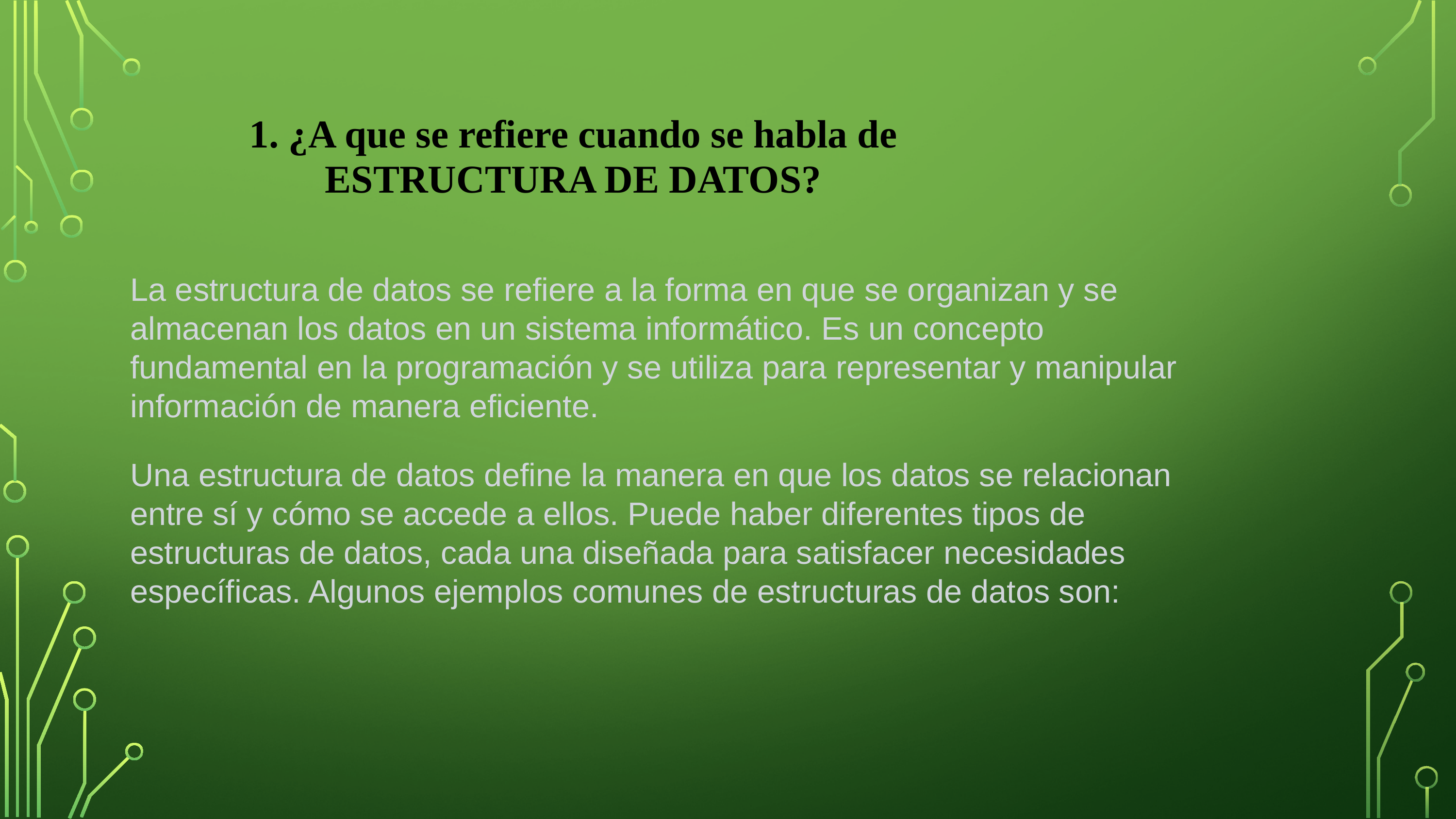

1. ¿A que se refiere cuando se habla de ESTRUCTURA DE DATOS?
La estructura de datos se refiere a la forma en que se organizan y se almacenan los datos en un sistema informático. Es un concepto fundamental en la programación y se utiliza para representar y manipular información de manera eficiente.
Una estructura de datos define la manera en que los datos se relacionan entre sí y cómo se accede a ellos. Puede haber diferentes tipos de estructuras de datos, cada una diseñada para satisfacer necesidades específicas. Algunos ejemplos comunes de estructuras de datos son: